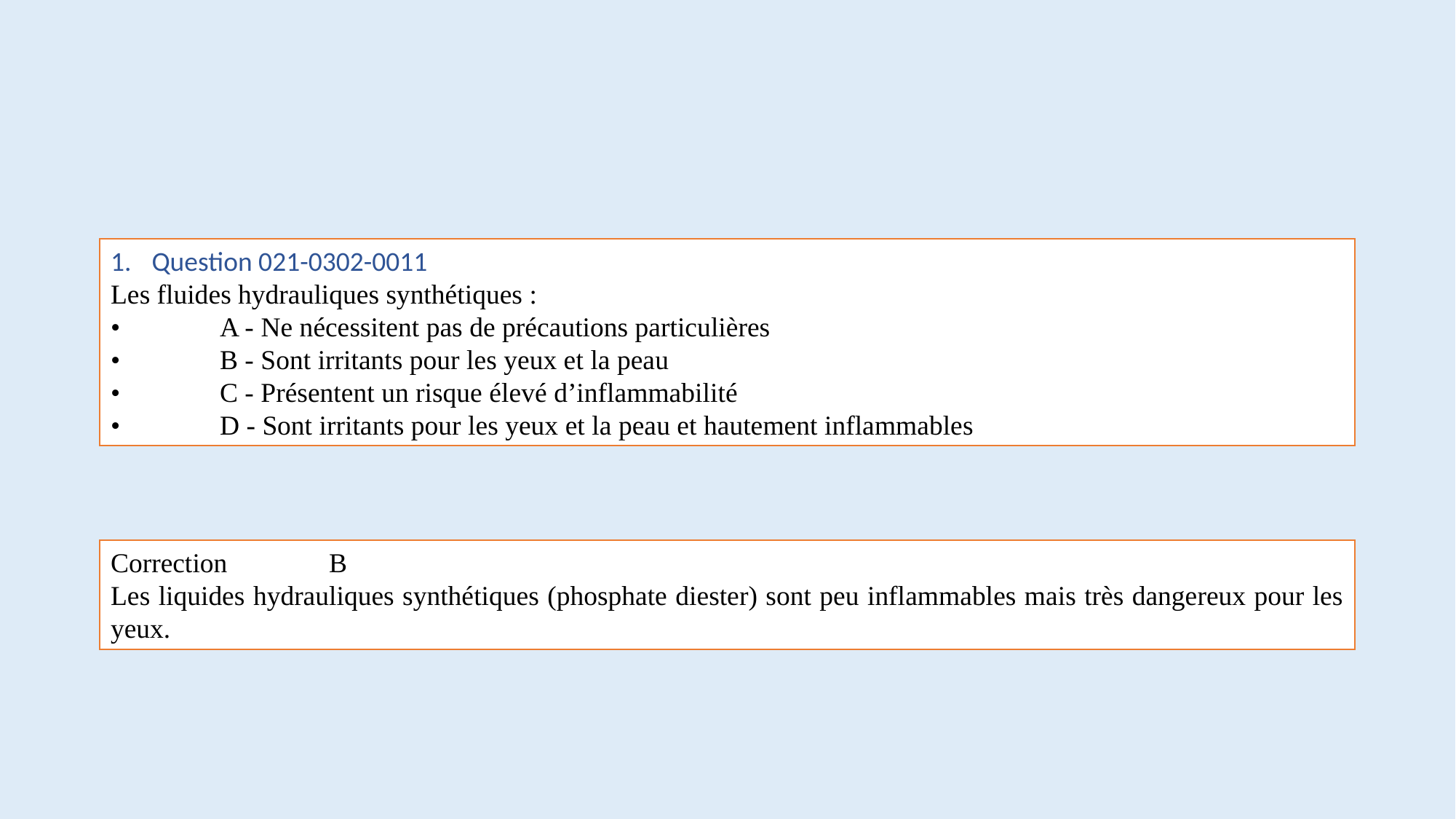

#
Question 021-0302-0011
Les fluides hydrauliques synthétiques :
•	A - Ne nécessitent pas de précautions particulières
•	B - Sont irritants pour les yeux et la peau
•	C - Présentent un risque élevé d’inflammabilité
•	D - Sont irritants pour les yeux et la peau et hautement inflammables
Correction	B
Les liquides hydrauliques synthétiques (phosphate diester) sont peu inflammables mais très dangereux pour les yeux.